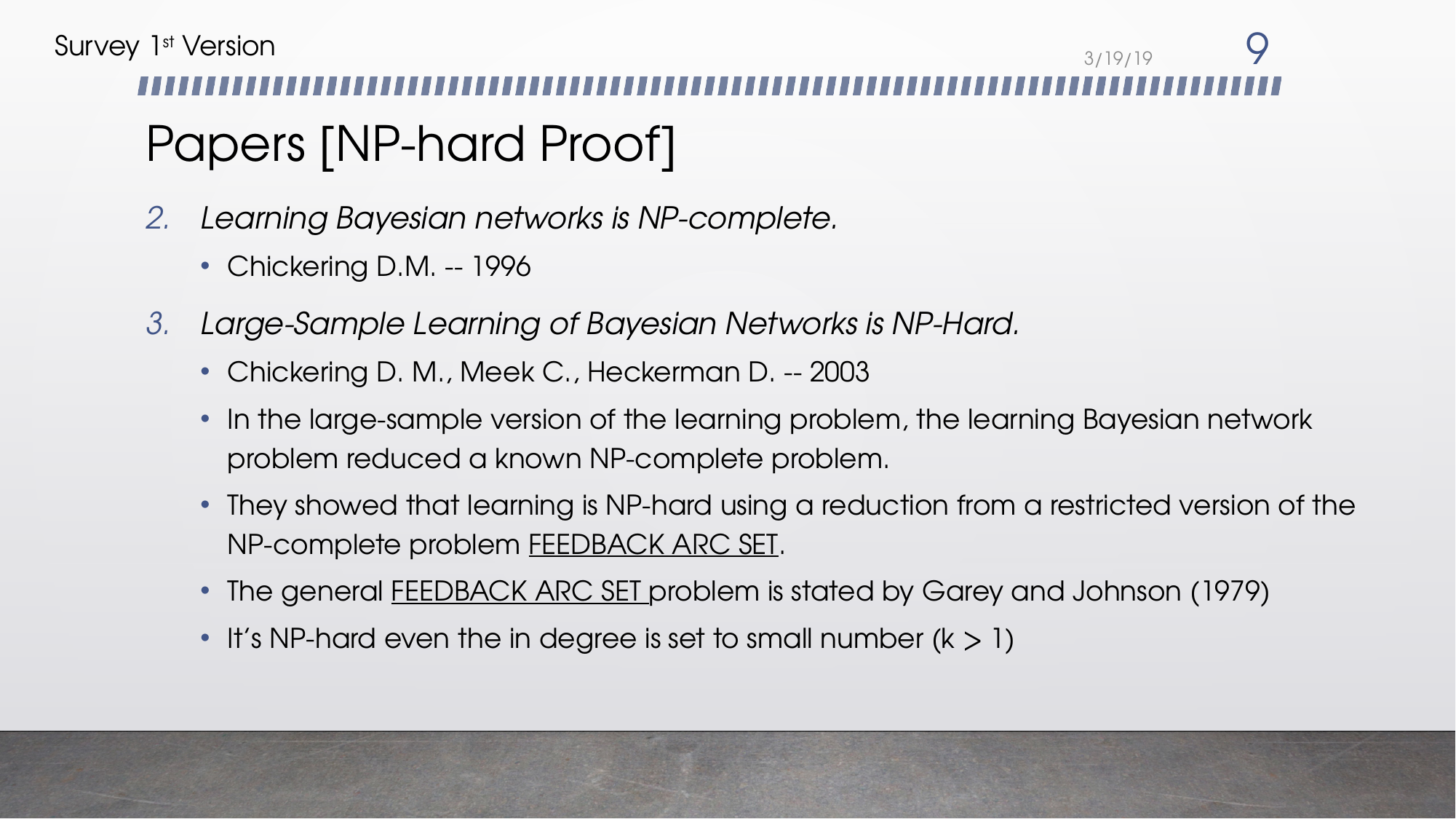

9
Survey 1st Version
3/19/19
# Papers [NP-hard Proof]
Learning Bayesian networks is NP-complete.
Chickering D.M. -- 1996
Large-Sample Learning of Bayesian Networks is NP-Hard.
Chickering D. M., Meek C., Heckerman D. -- 2003
In the large-sample version of the learning problem, the learning Bayesian network problem reduced a known NP-complete problem.
They showed that learning is NP-hard using a reduction from a restricted version of the NP-complete problem FEEDBACK ARC SET.
The general FEEDBACK ARC SET problem is stated by Garey and Johnson (1979)
It’s NP-hard even the in degree is set to small number (k > 1)